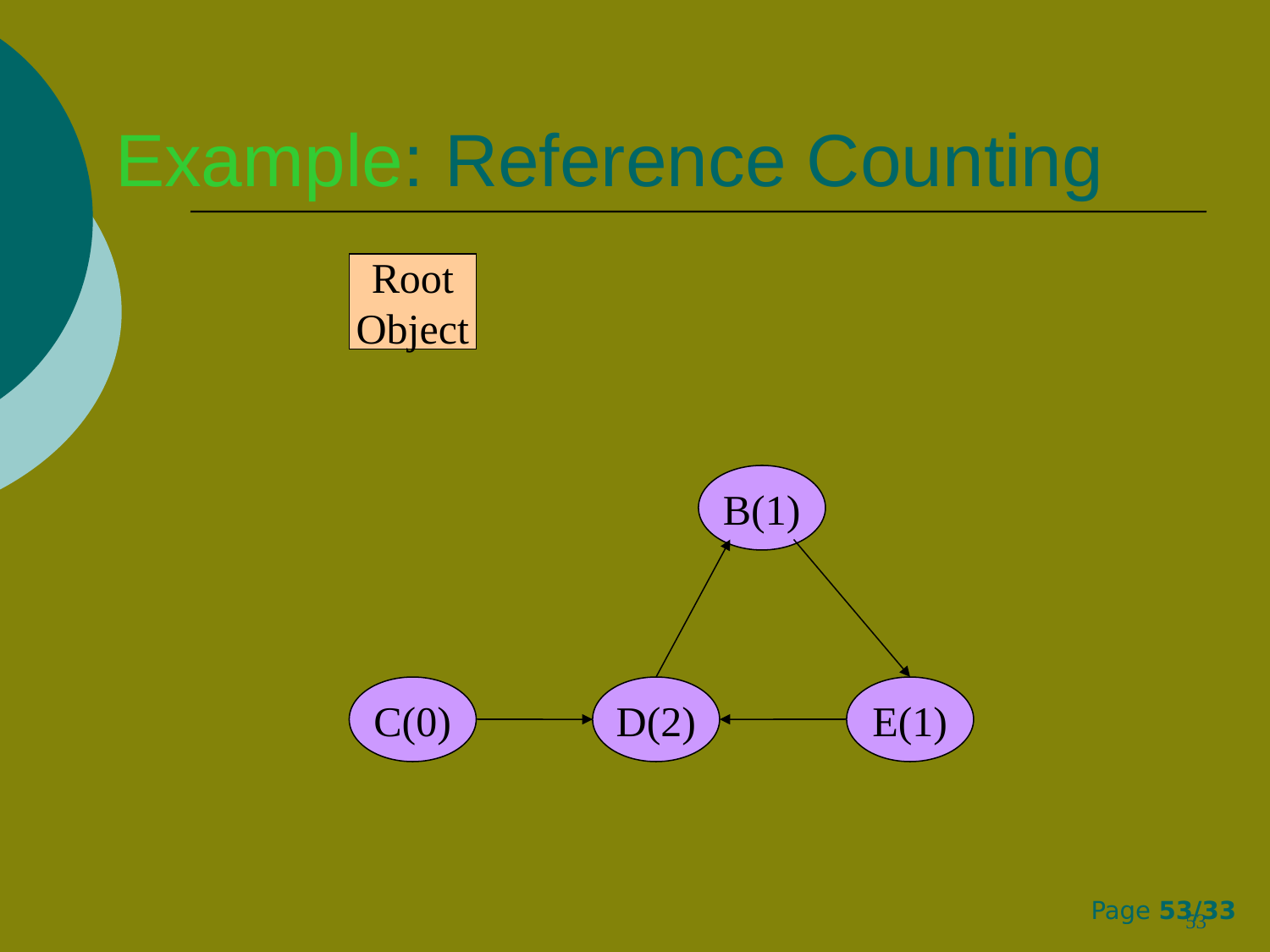

Example: Reference Counting
Root
Object
B(1)

C(0)
D(2)
E(1)

53